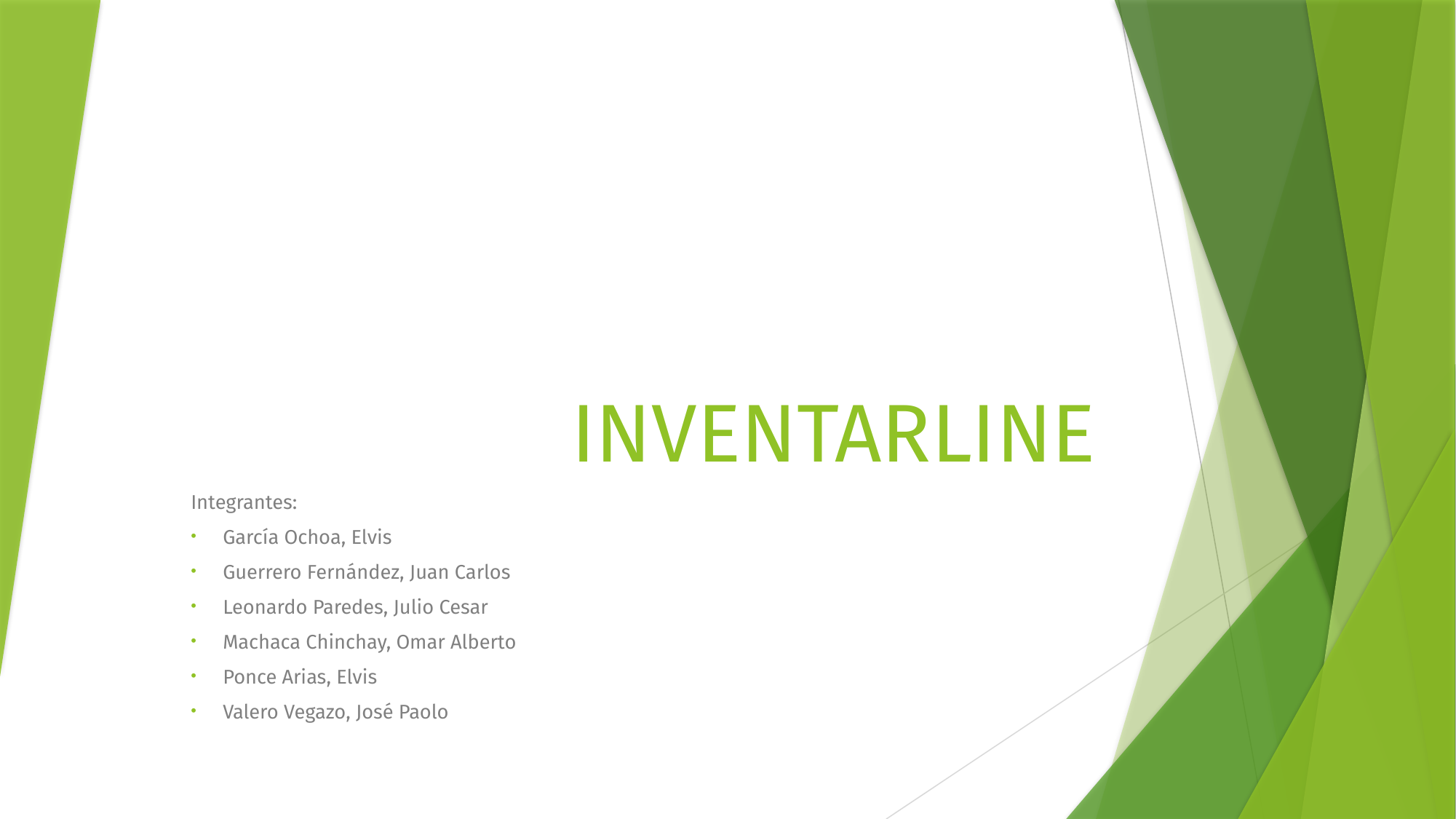

# INVENTARLINE
Integrantes:
García Ochoa, Elvis
Guerrero Fernández, Juan Carlos
Leonardo Paredes, Julio Cesar
Machaca Chinchay, Omar Alberto
Ponce Arias, Elvis
Valero Vegazo, José Paolo